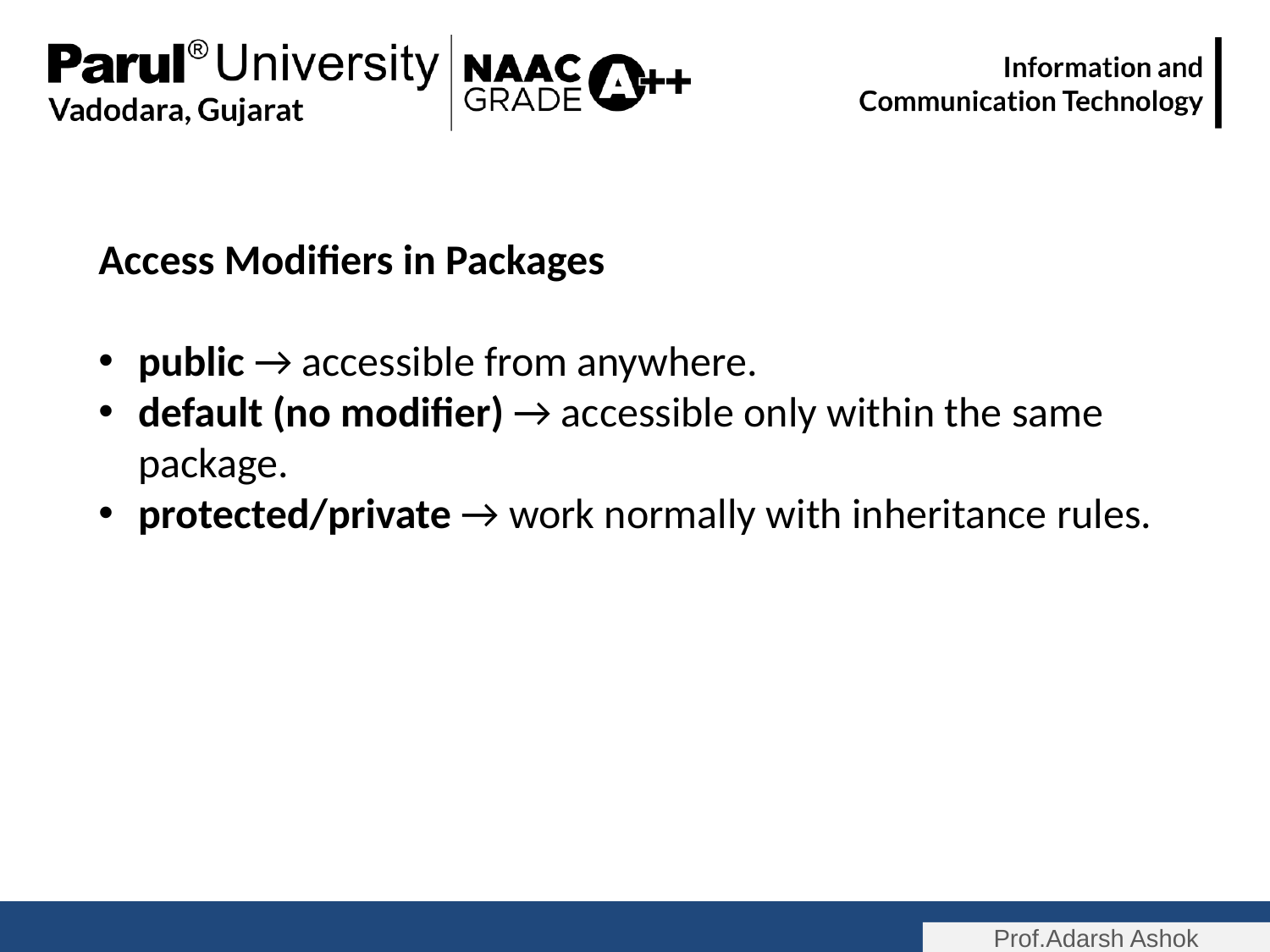

Access Modifiers in Packages

public → accessible from anywhere.
default (no modifier) → accessible only within the same package.
protected/private → work normally with inheritance rules.
Prof.Adarsh Ashok